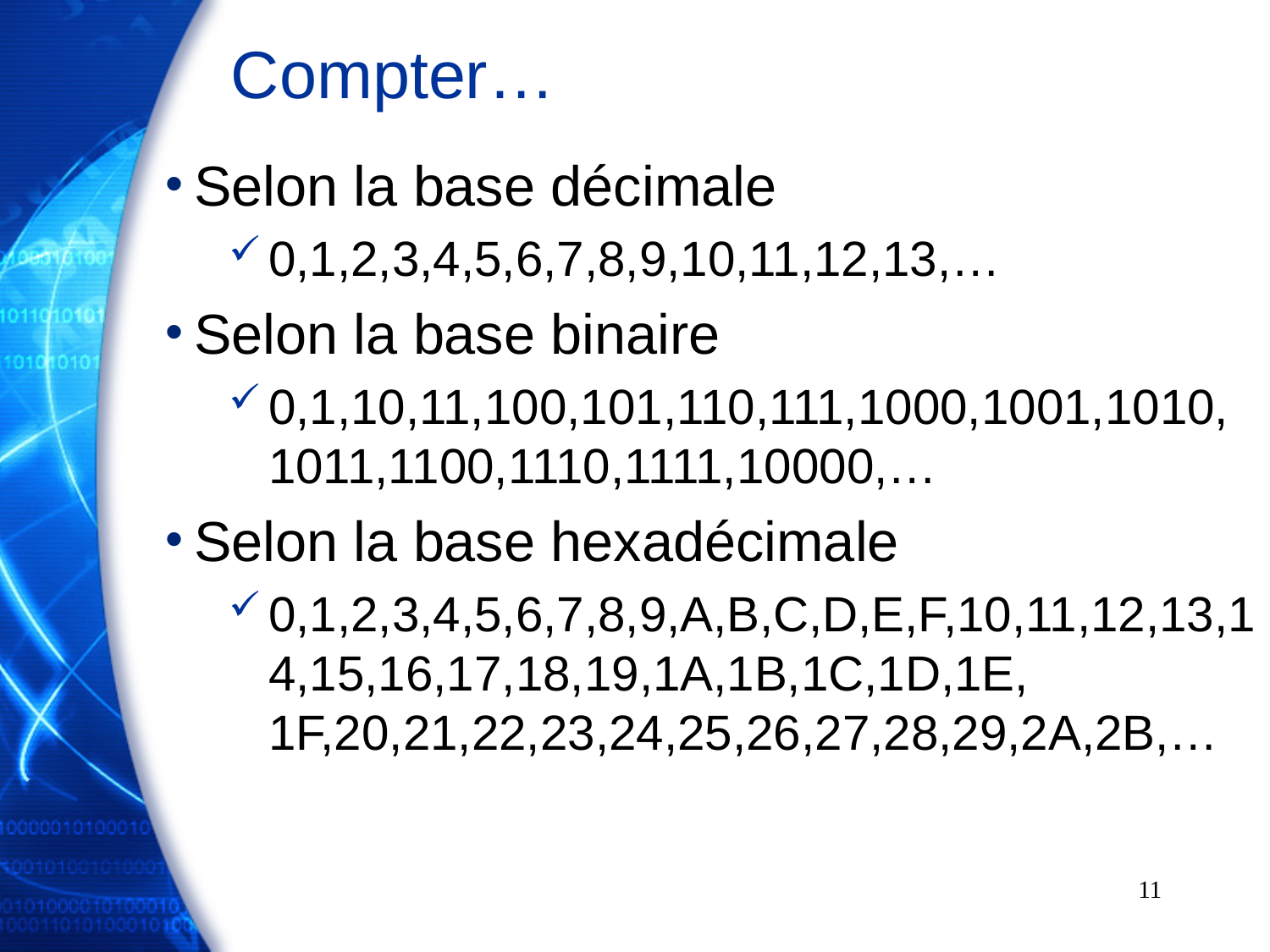

# Compter…
Selon la base décimale
0,1,2,3,4,5,6,7,8,9,10,11,12,13,…
Selon la base binaire
0,1,10,11,100,101,110,111,1000,1001,1010,1011,1100,1110,1111,10000,…
Selon la base hexadécimale
0,1,2,3,4,5,6,7,8,9,A,B,C,D,E,F,10,11,12,13,14,15,16,17,18,19,1A,1B,1C,1D,1E, 1F,20,21,22,23,24,25,26,27,28,29,2A,2B,…
11